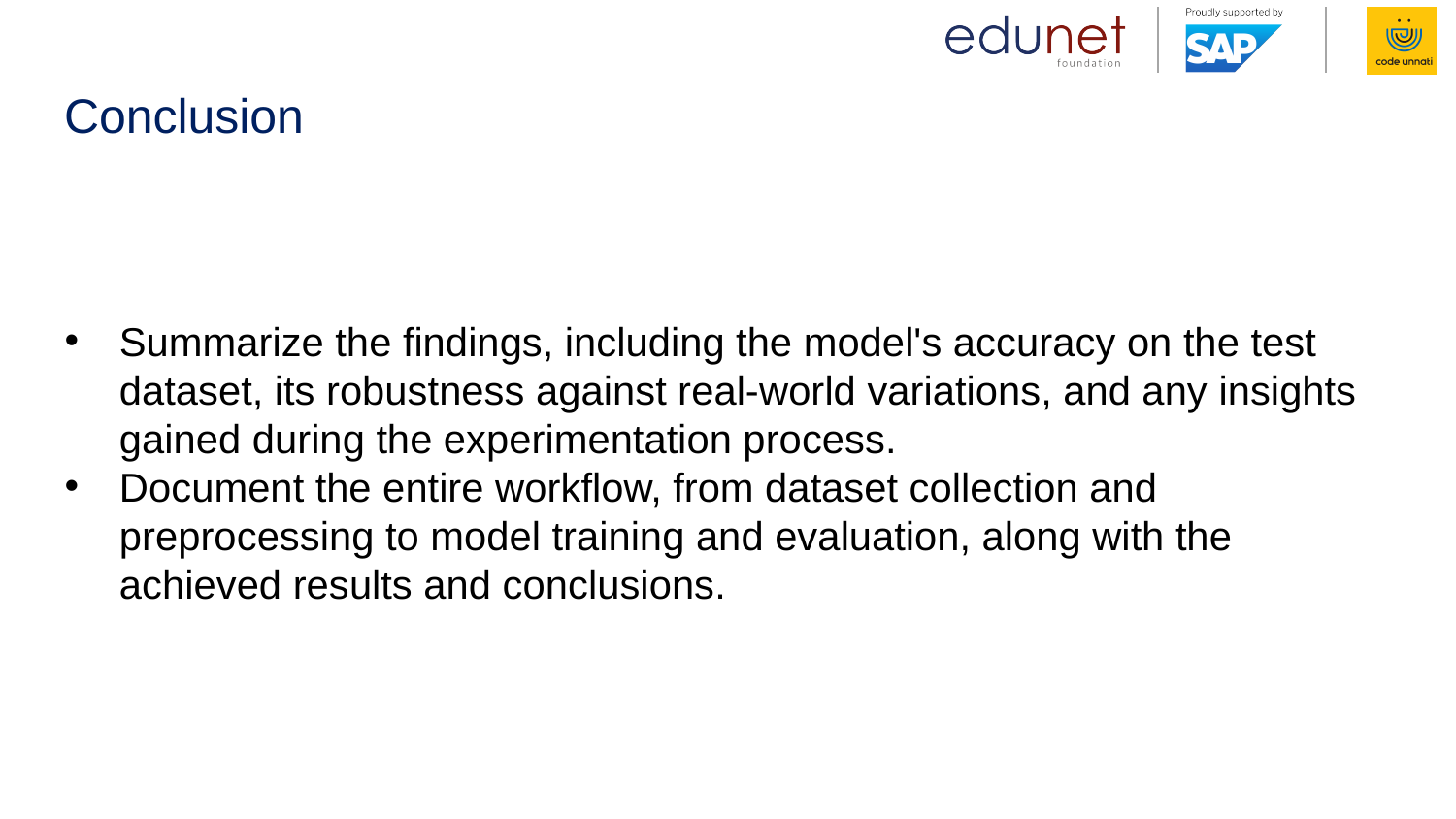

# Conclusion
Summarize the findings, including the model's accuracy on the test dataset, its robustness against real-world variations, and any insights gained during the experimentation process.
Document the entire workflow, from dataset collection and preprocessing to model training and evaluation, along with the achieved results and conclusions.